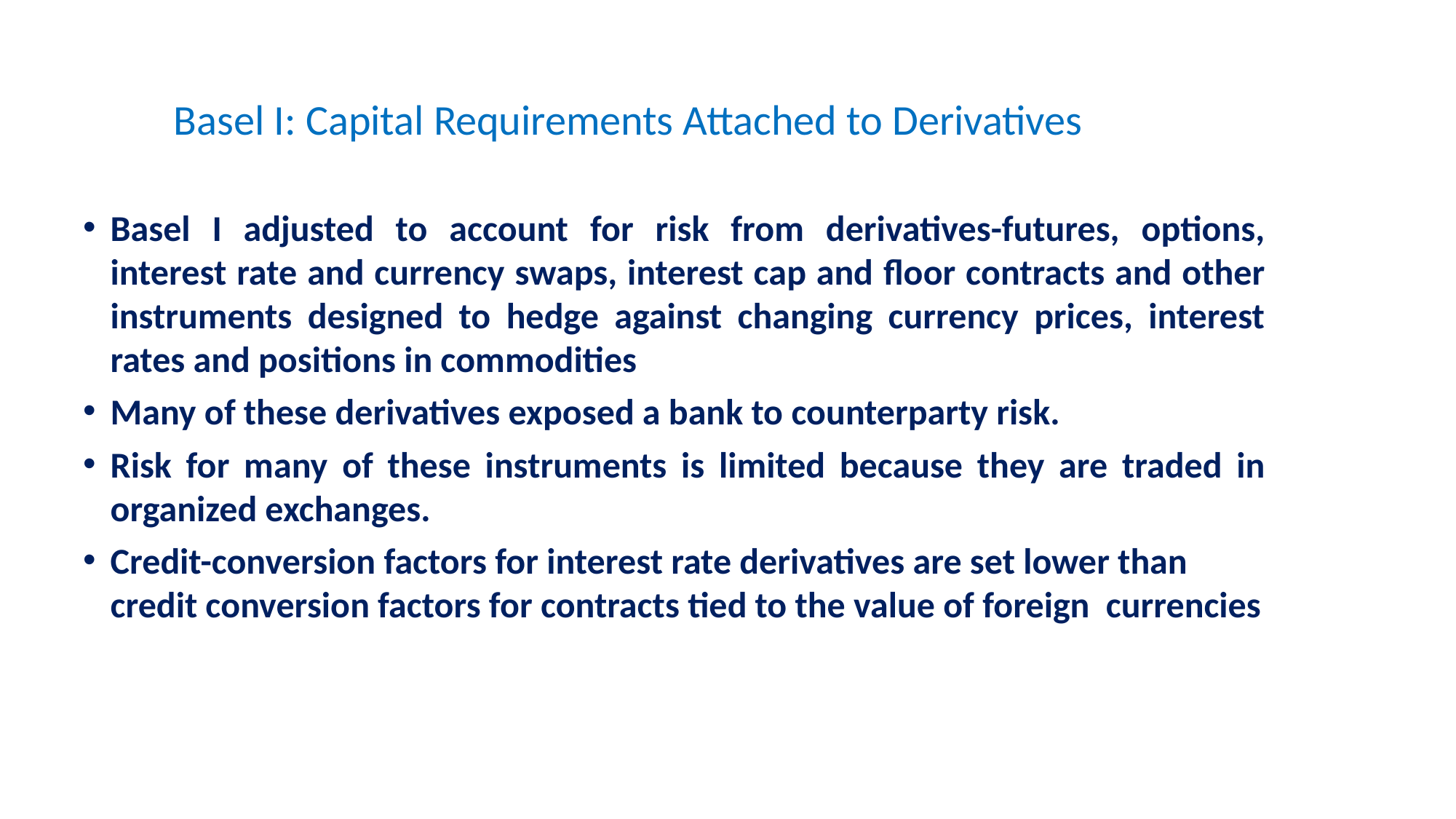

# Basel I: Capital Requirements Attached to Derivatives
Basel I adjusted to account for risk from derivatives-futures, options, interest rate and currency swaps, interest cap and floor contracts and other instruments designed to hedge against changing currency prices, interest rates and positions in commodities
Many of these derivatives exposed a bank to counterparty risk.
Risk for many of these instruments is limited because they are traded in organized exchanges.
Credit-conversion factors for interest rate derivatives are set lower than credit conversion factors for contracts tied to the value of foreign  currencies